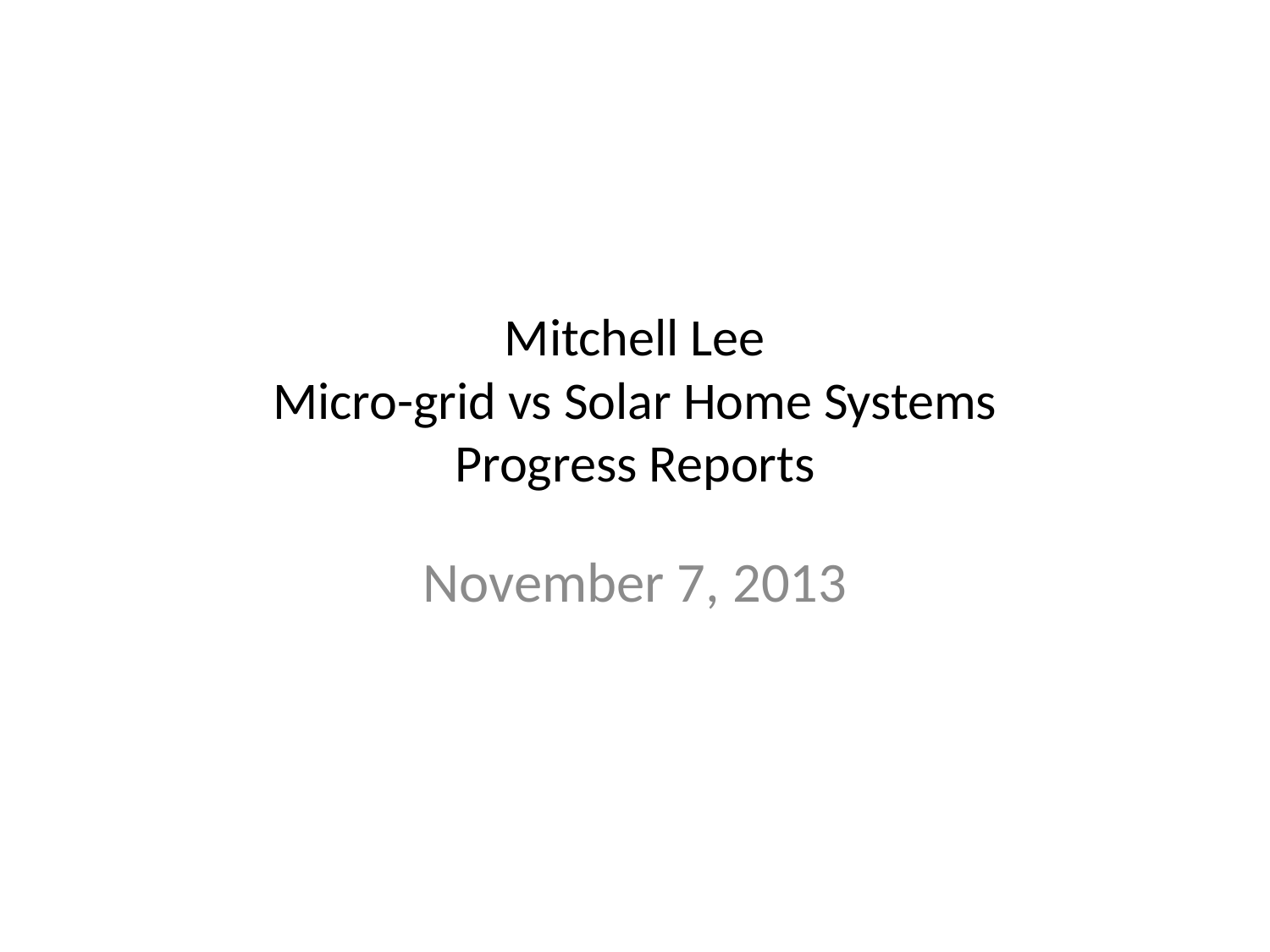

# Mitchell Lee Micro-grid vs Solar Home Systems Progress Reports
November 7, 2013